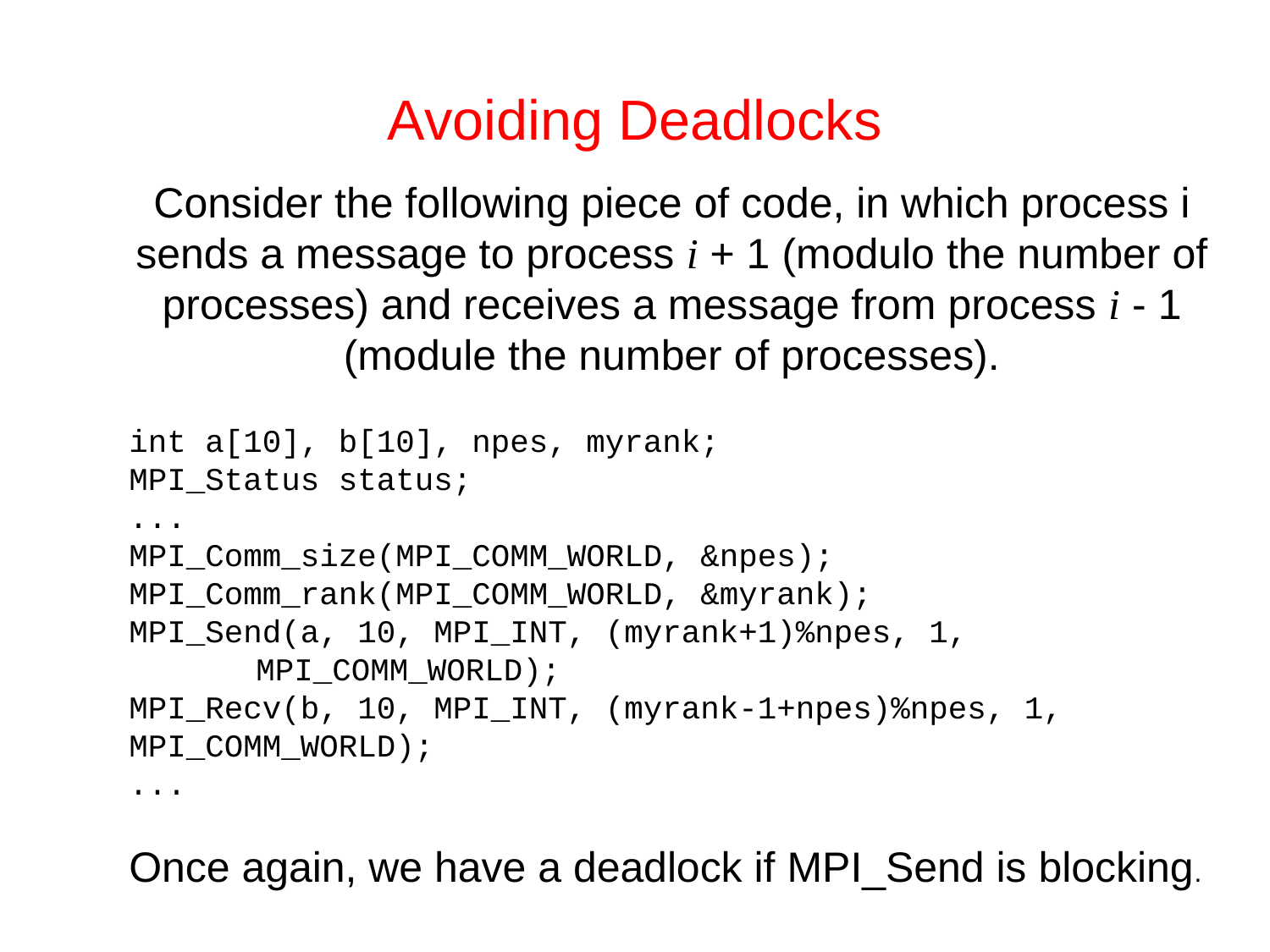

# Avoiding Deadlocks
Consider the following piece of code, in which process i sends a message to process i + 1 (modulo the number of processes) and receives a message from process i - 1 (module the number of processes).

int a[10], b[10], npes, myrank;
MPI_Status status;
...
MPI_Comm_size(MPI_COMM_WORLD, &npes);
MPI_Comm_rank(MPI_COMM_WORLD, &myrank);
MPI_Send(a, 10, MPI_INT, (myrank+1)%npes, 1, 		  	MPI_COMM_WORLD);
MPI_Recv(b, 10, MPI_INT, (myrank-1+npes)%npes, 1, 	MPI_COMM_WORLD);
...

Once again, we have a deadlock if MPI_Send is blocking.